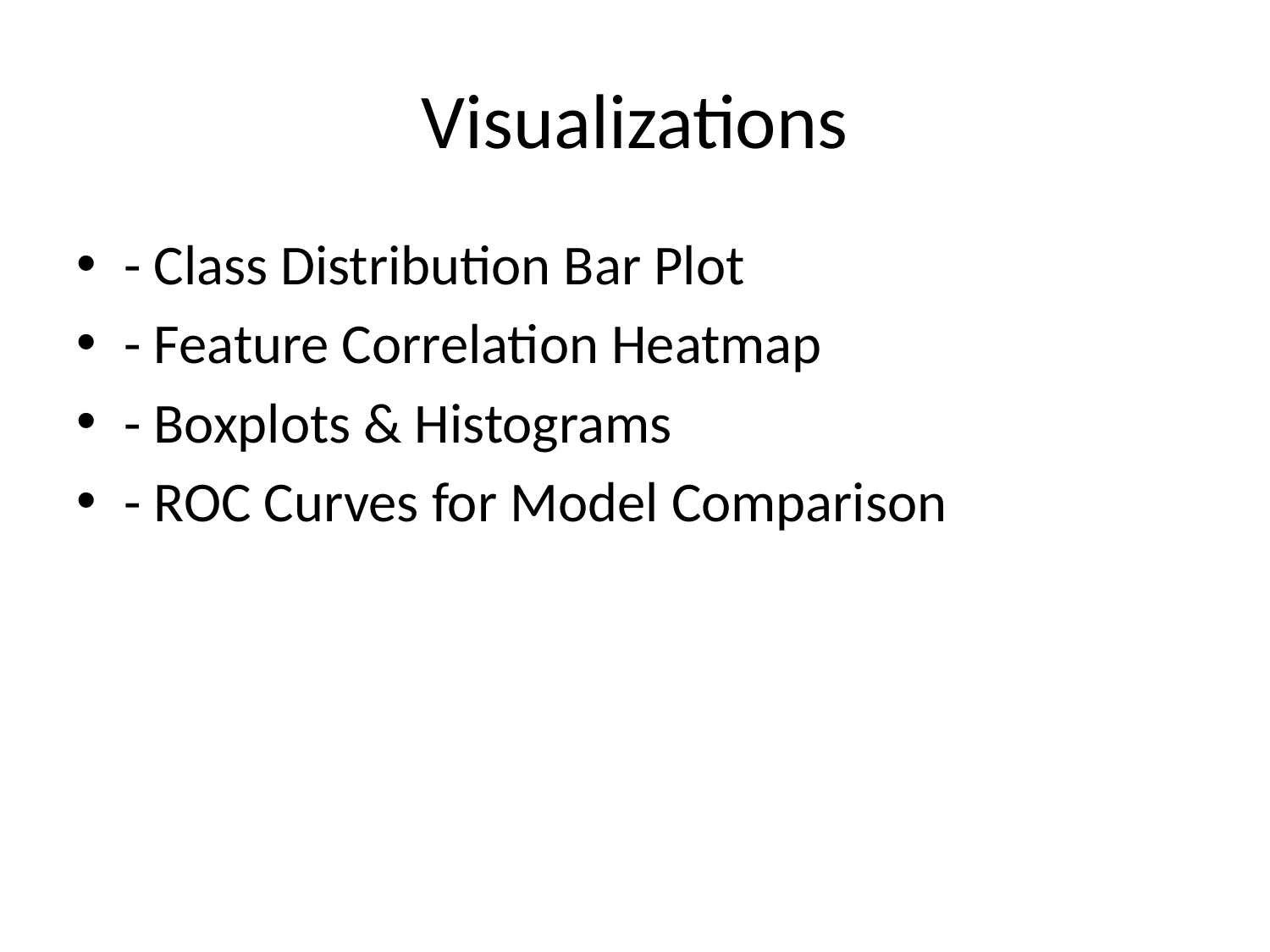

# Visualizations
- Class Distribution Bar Plot
- Feature Correlation Heatmap
- Boxplots & Histograms
- ROC Curves for Model Comparison